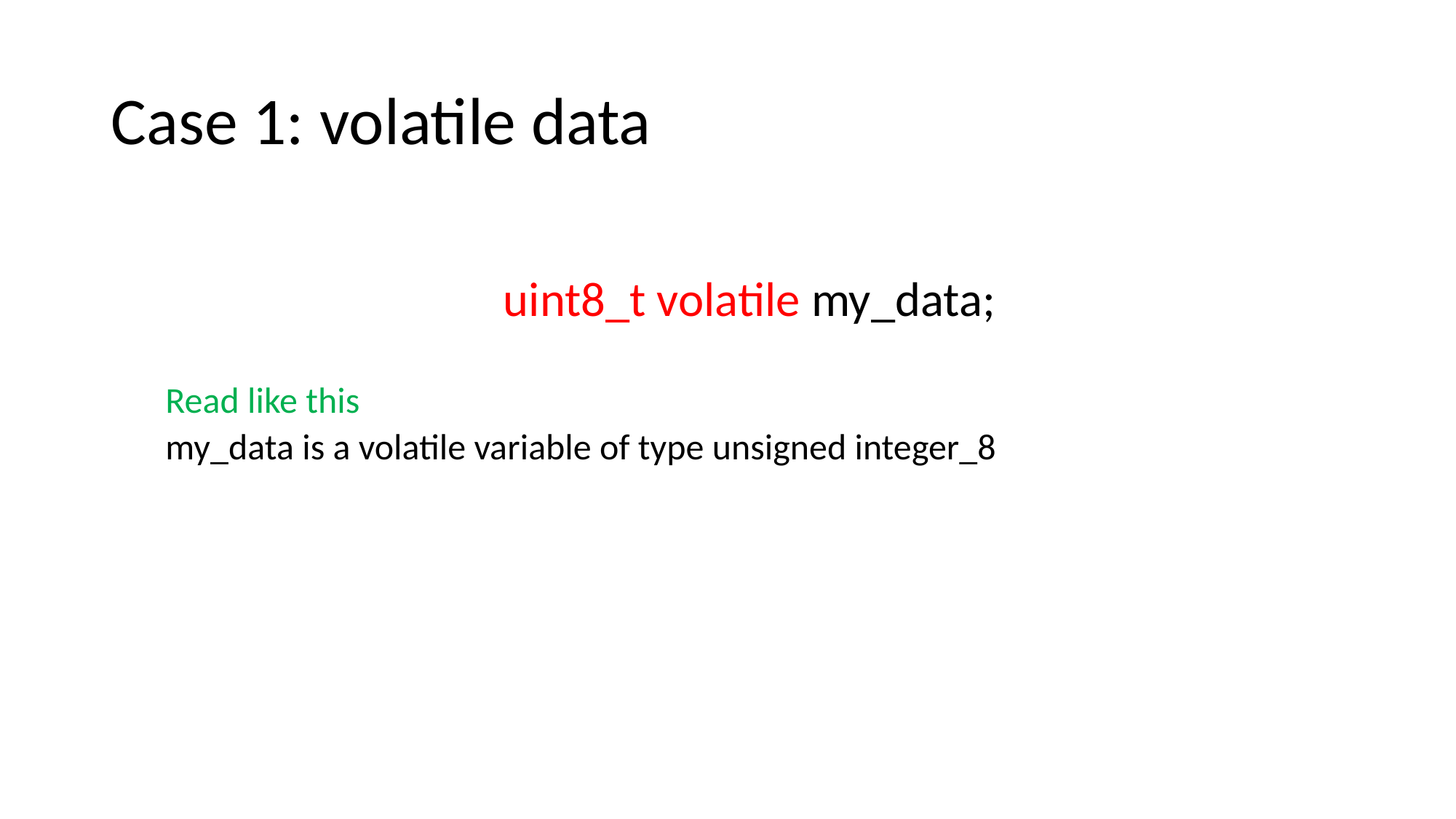

# Case 1: volatile data

uint8_t volatile my_data;

Read like this
my_data is a volatile variable of type unsigned integer_8